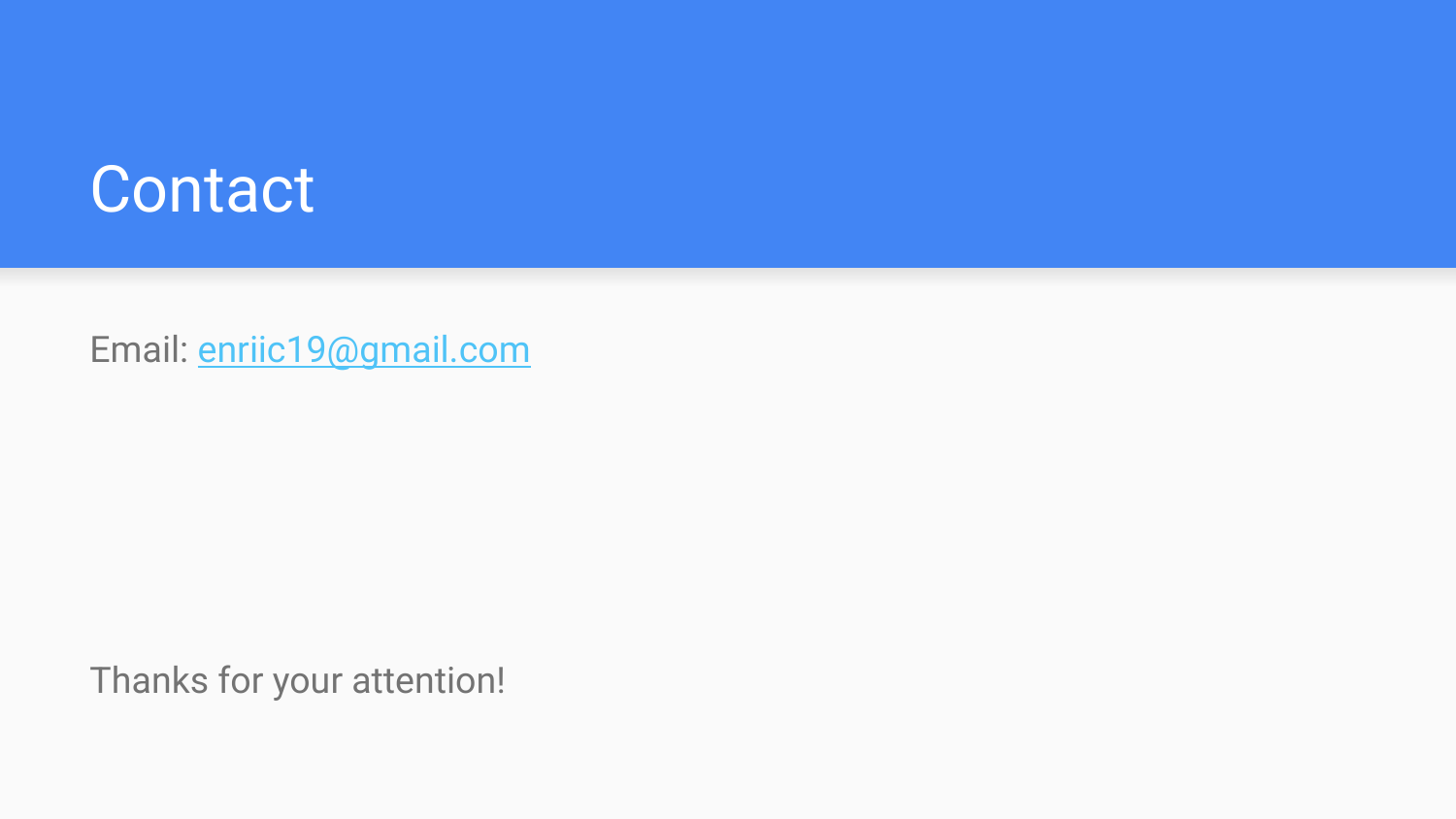

# Contact
Email: enriic19@gmail.com

Thanks for your attention!